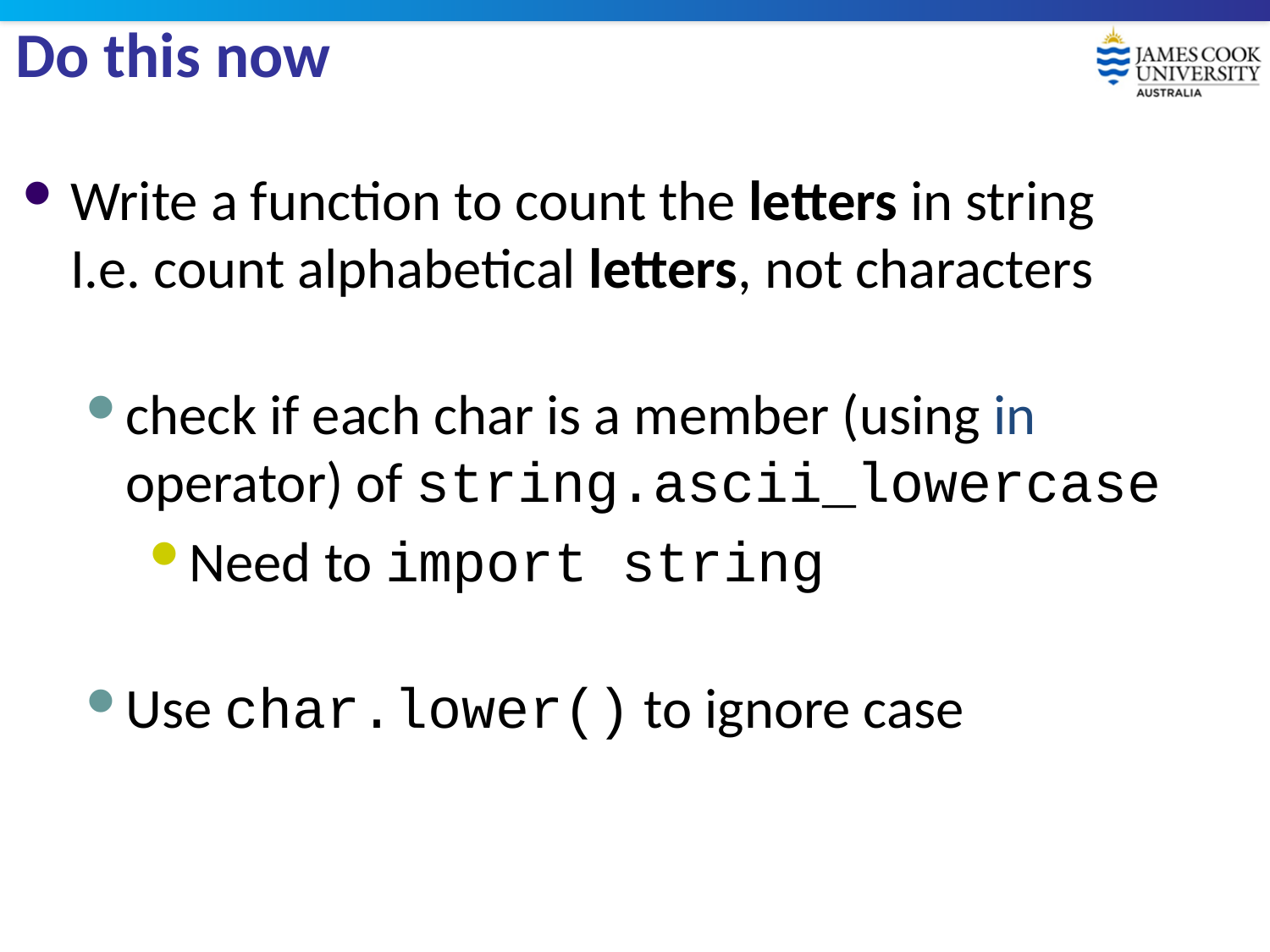

# Do this now
Write a function to count the letters in string
I.e. count alphabetical letters, not characters
check if each char is a member (using in operator) of string.ascii_lowercase
Need to import string
Use char.lower() to ignore case